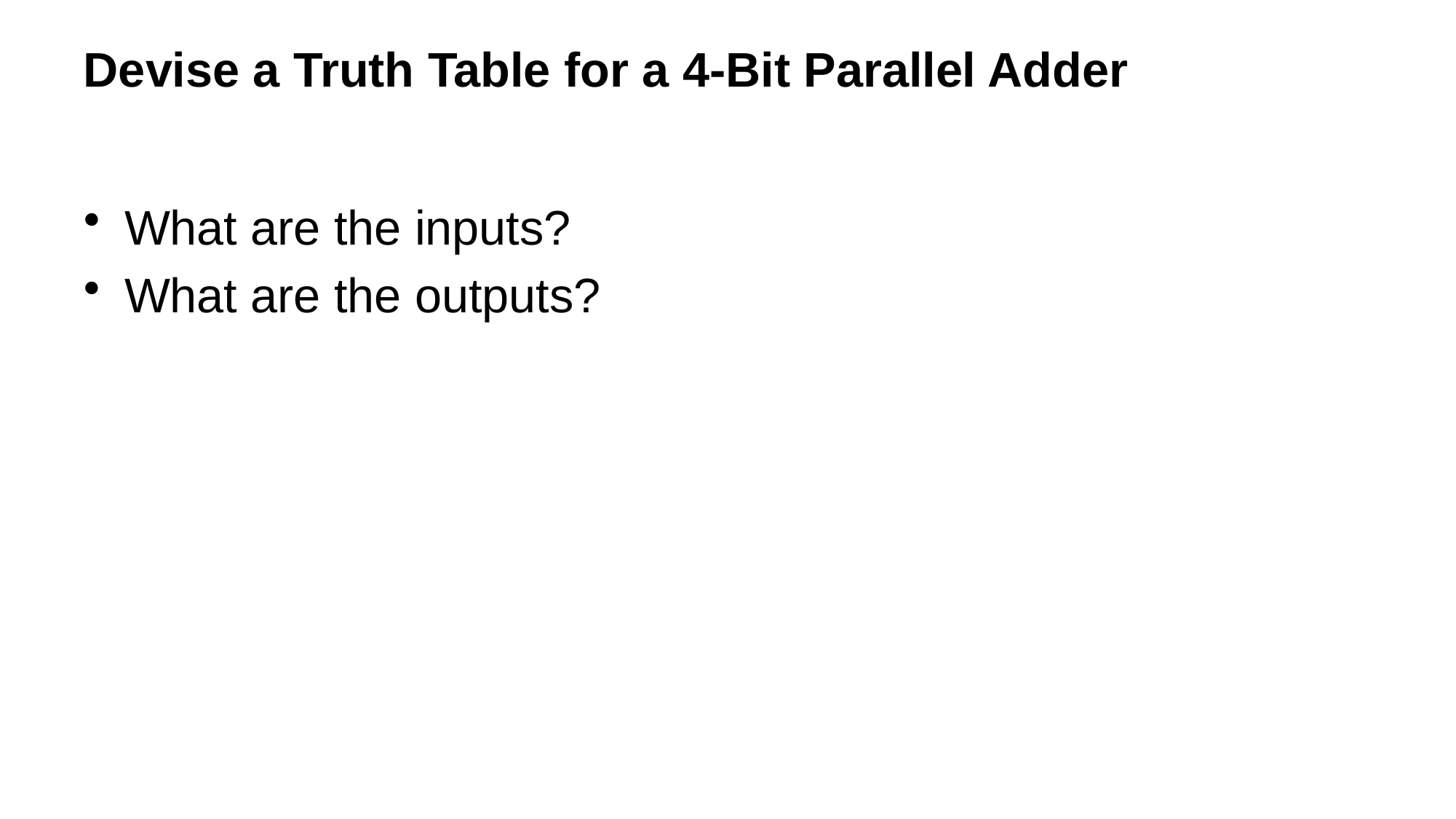

# Devise a Truth Table for a 4-Bit Parallel Adder
What are the inputs?
What are the outputs?